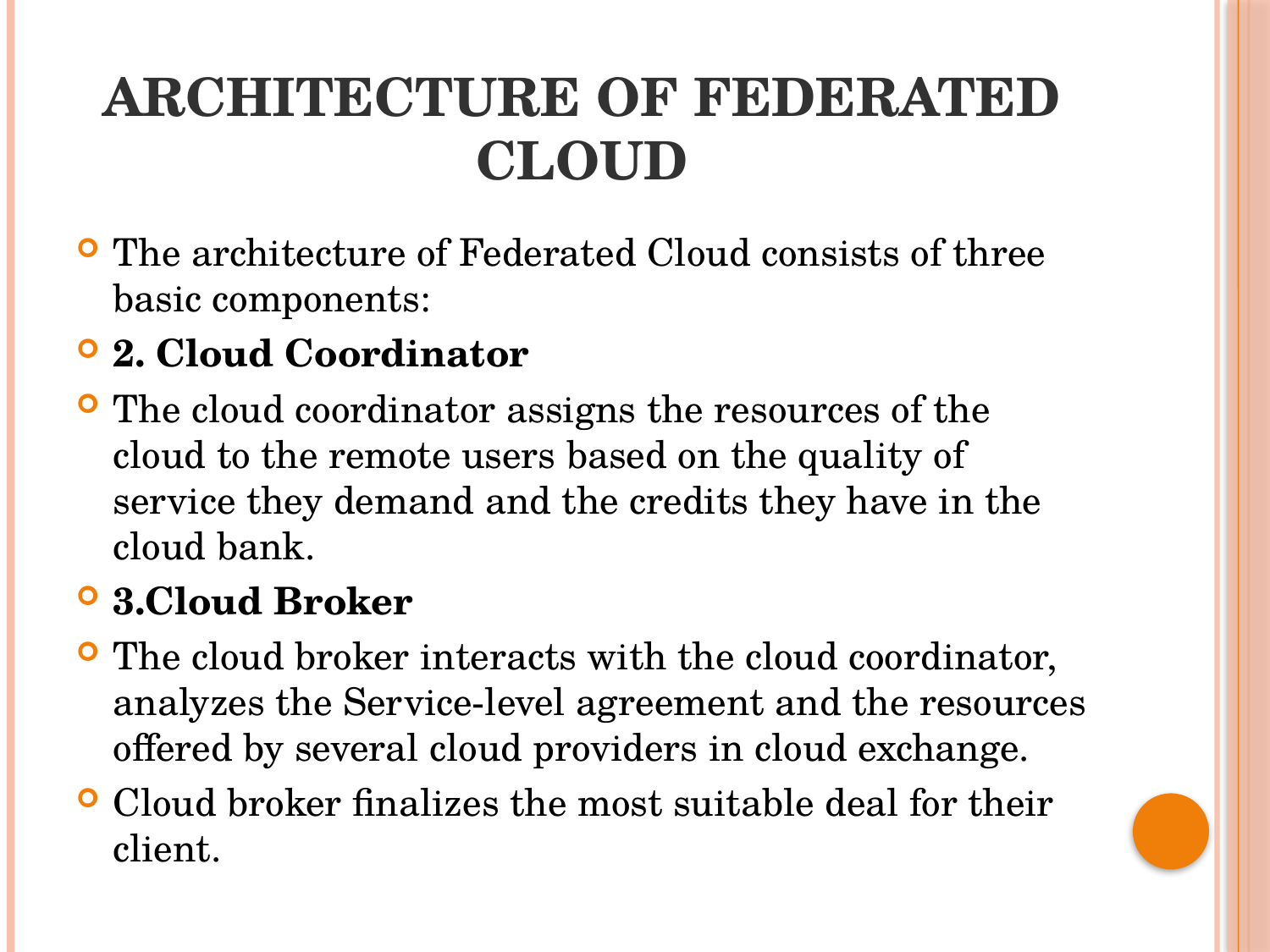

# architecture of Federated Cloud
The architecture of Federated Cloud consists of three basic components:
2. Cloud Coordinator
The cloud coordinator assigns the resources of the cloud to the remote users based on the quality of service they demand and the credits they have in the cloud bank.
3.Cloud Broker
The cloud broker interacts with the cloud coordinator, analyzes the Service-level agreement and the resources offered by several cloud providers in cloud exchange.
Cloud broker finalizes the most suitable deal for their client.